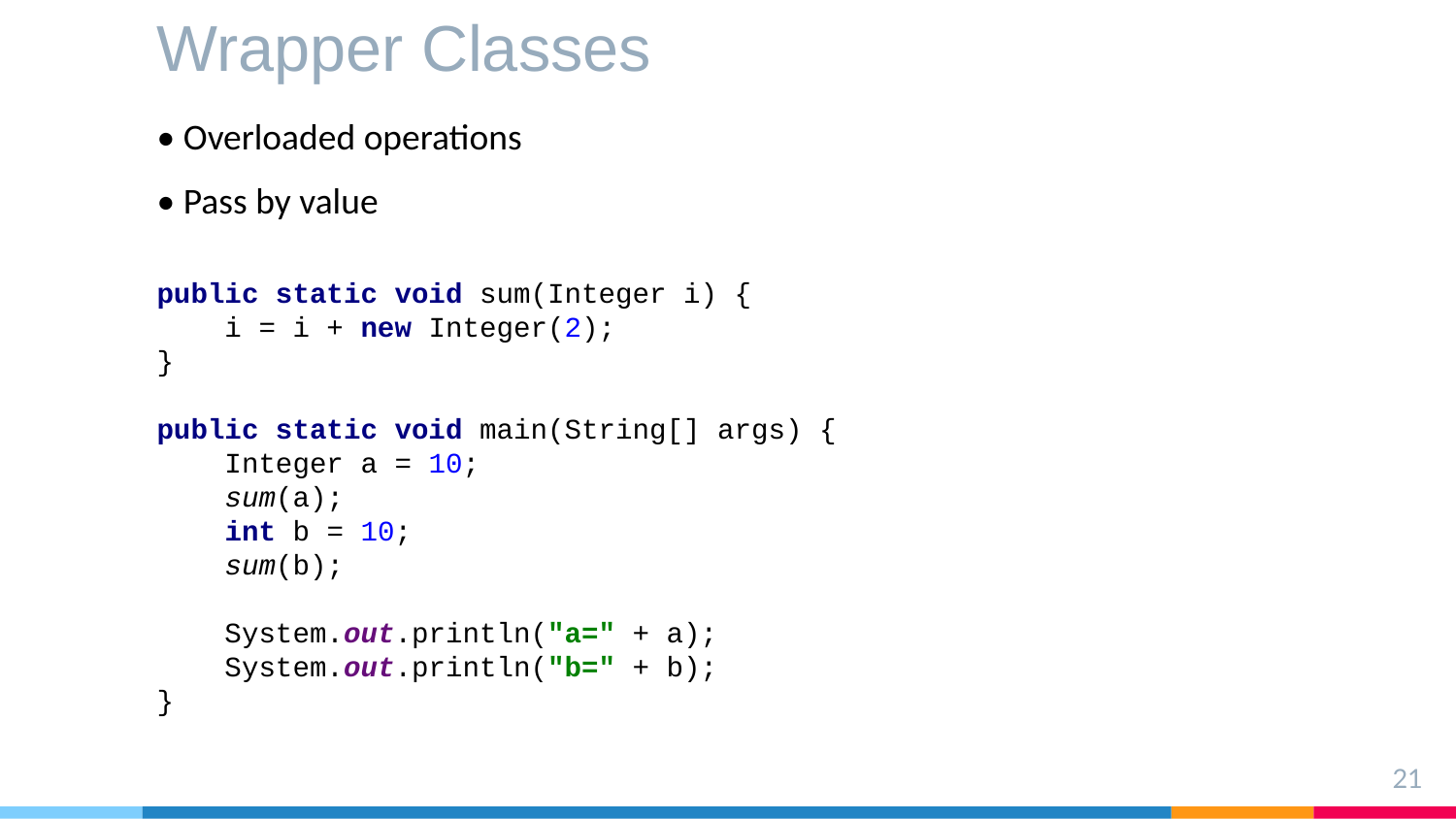

# Wrapper Classes
• Overloaded operations
• Pass by value

public static void sum(Integer i) {
    i = i + new Integer(2);
}
public static void main(String[] args) {
    Integer a = 10;
    sum(a);
    int b = 10;
    sum(b);
    System.out.println("a=" + a);
    System.out.println("b=" + b);
}

21